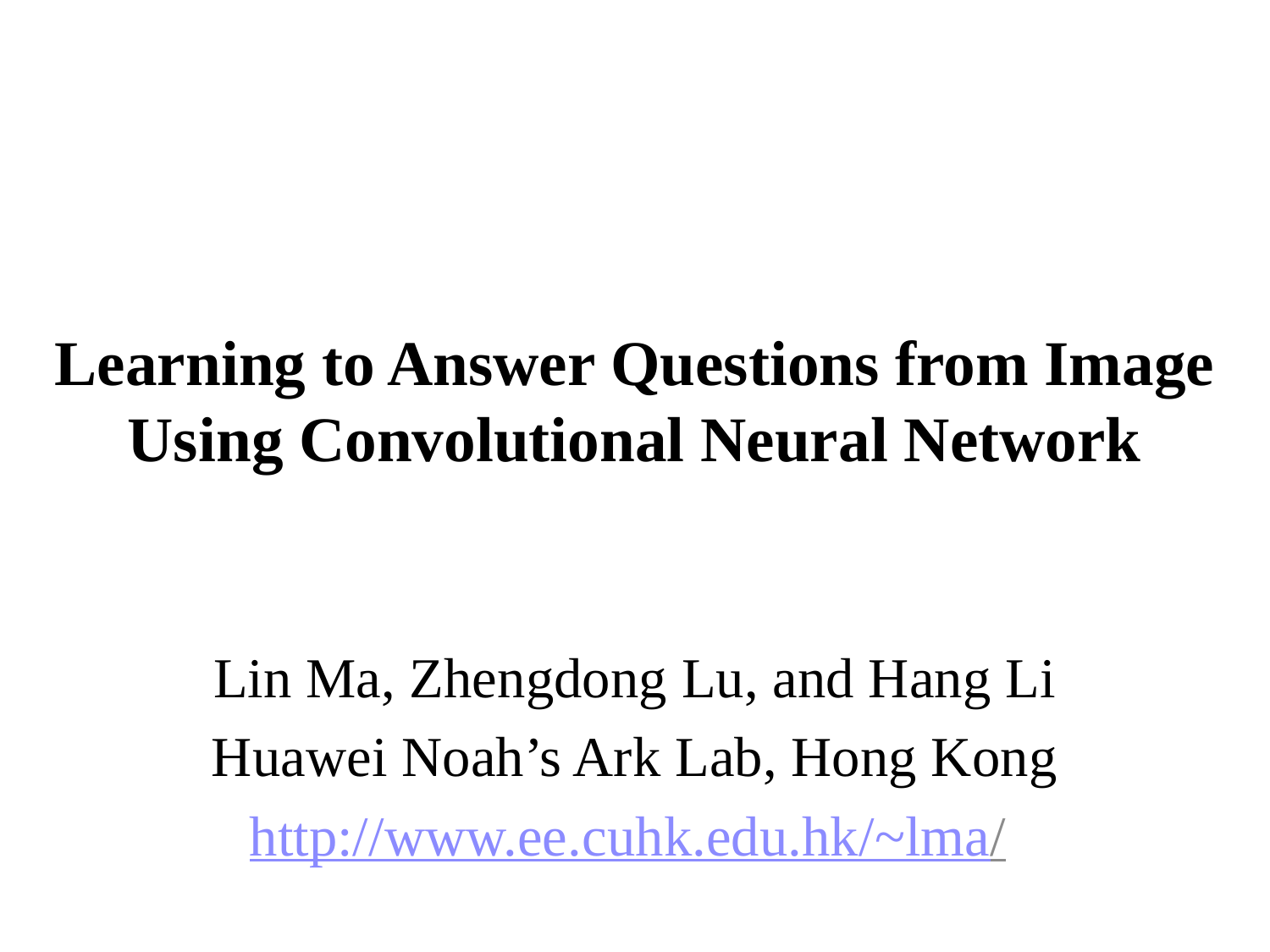

# Learning to Answer Questions from Image Using Convolutional Neural Network
Lin Ma, Zhengdong Lu, and Hang Li
Huawei Noah’s Ark Lab, Hong Kong
http://www.ee.cuhk.edu.hk/~lma/